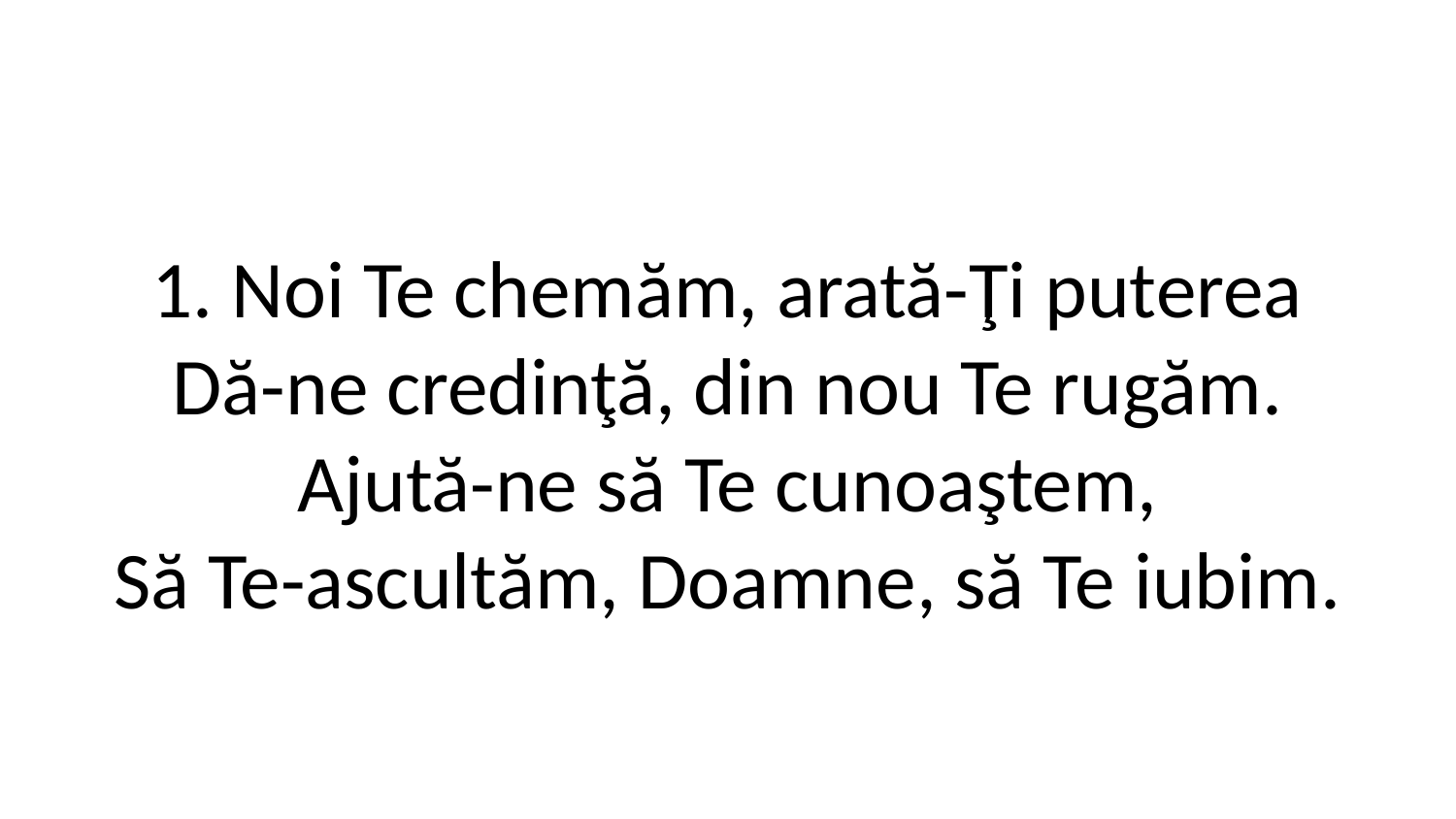

1. Noi Te chemăm, arată-Ţi puterea
Dă-ne credinţă, din nou Te rugăm.
Ajută-ne să Te cunoaştem,
Să Te-ascultăm, Doamne, să Te iubim.